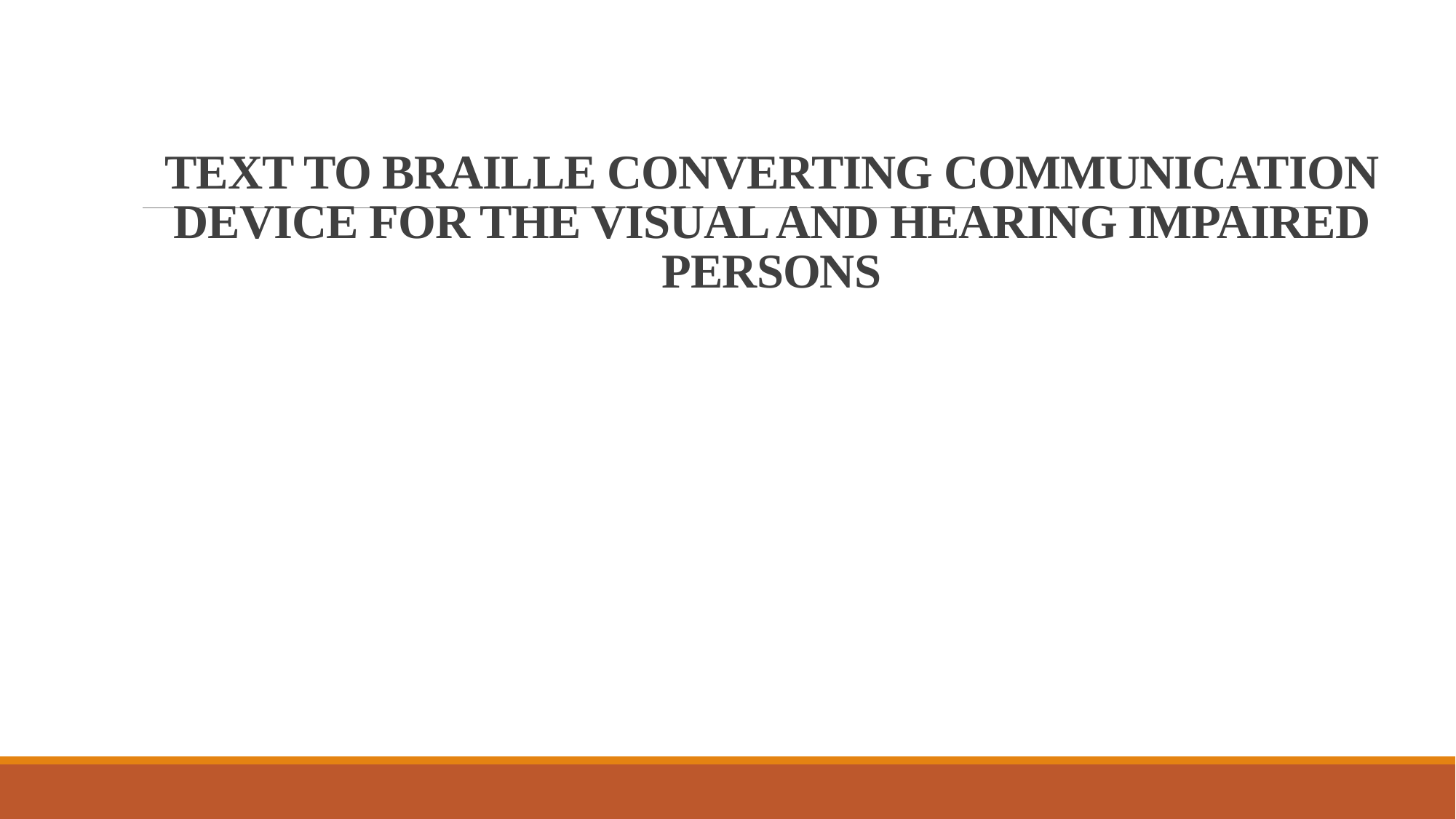

# TEXT TO BRAILLE CONVERTING COMMUNICATION DEVICE FOR THE VISUAL AND HEARING IMPAIRED PERSONS